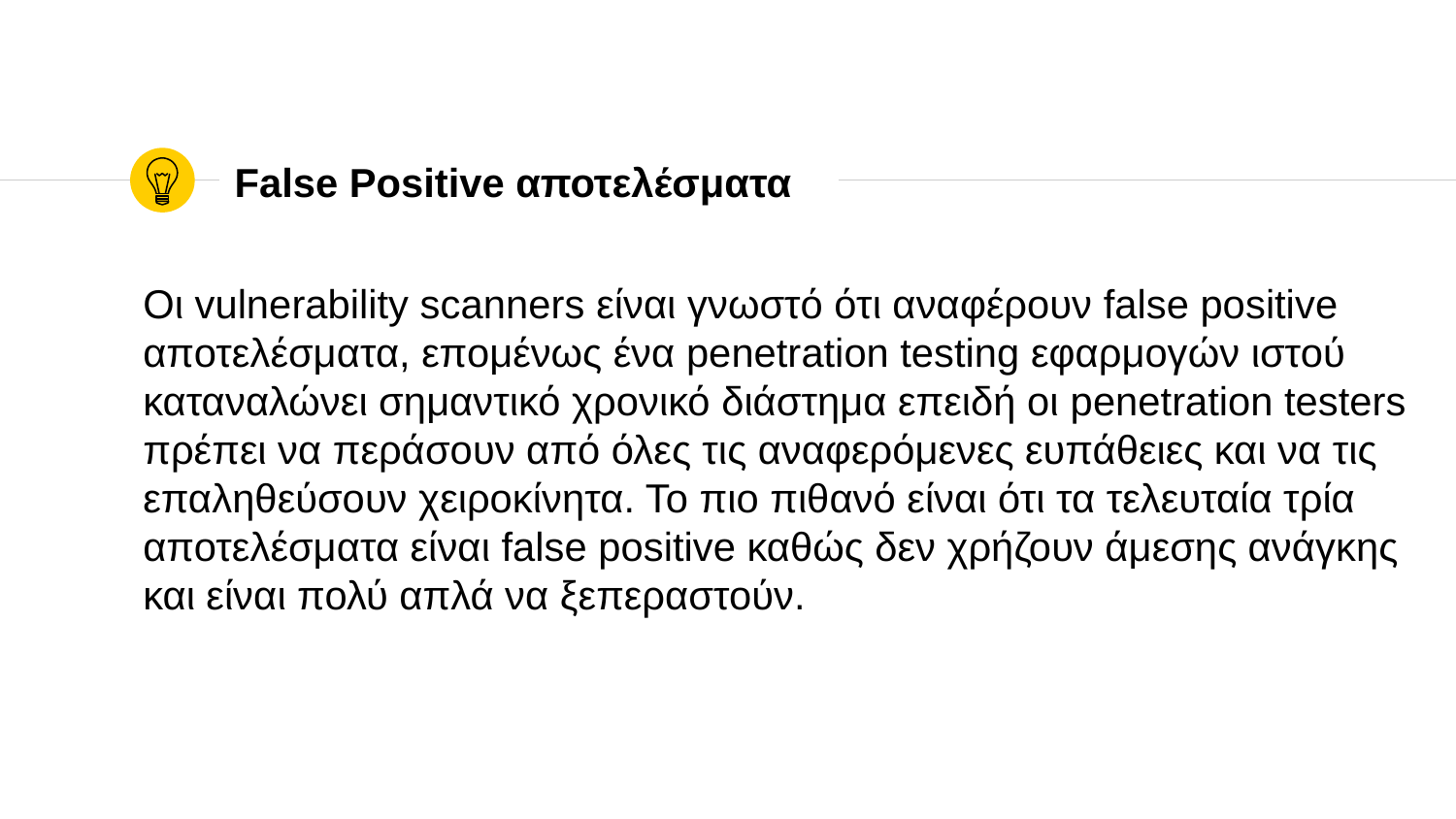

# False Positive αποτελέσματα

Οι vulnerability scanners είναι γνωστό ότι αναφέρουν false positive αποτελέσματα, επομένως ένα penetration testing εφαρμογών ιστού καταναλώνει σημαντικό χρονικό διάστημα επειδή οι penetration testers πρέπει να περάσουν από όλες τις αναφερόμενες ευπάθειες και να τις επαληθεύσουν χειροκίνητα. Το πιο πιθανό είναι ότι τα τελευταία τρία αποτελέσματα είναι false positive καθώς δεν χρήζουν άμεσης ανάγκης και είναι πολύ απλά να ξεπεραστούν.